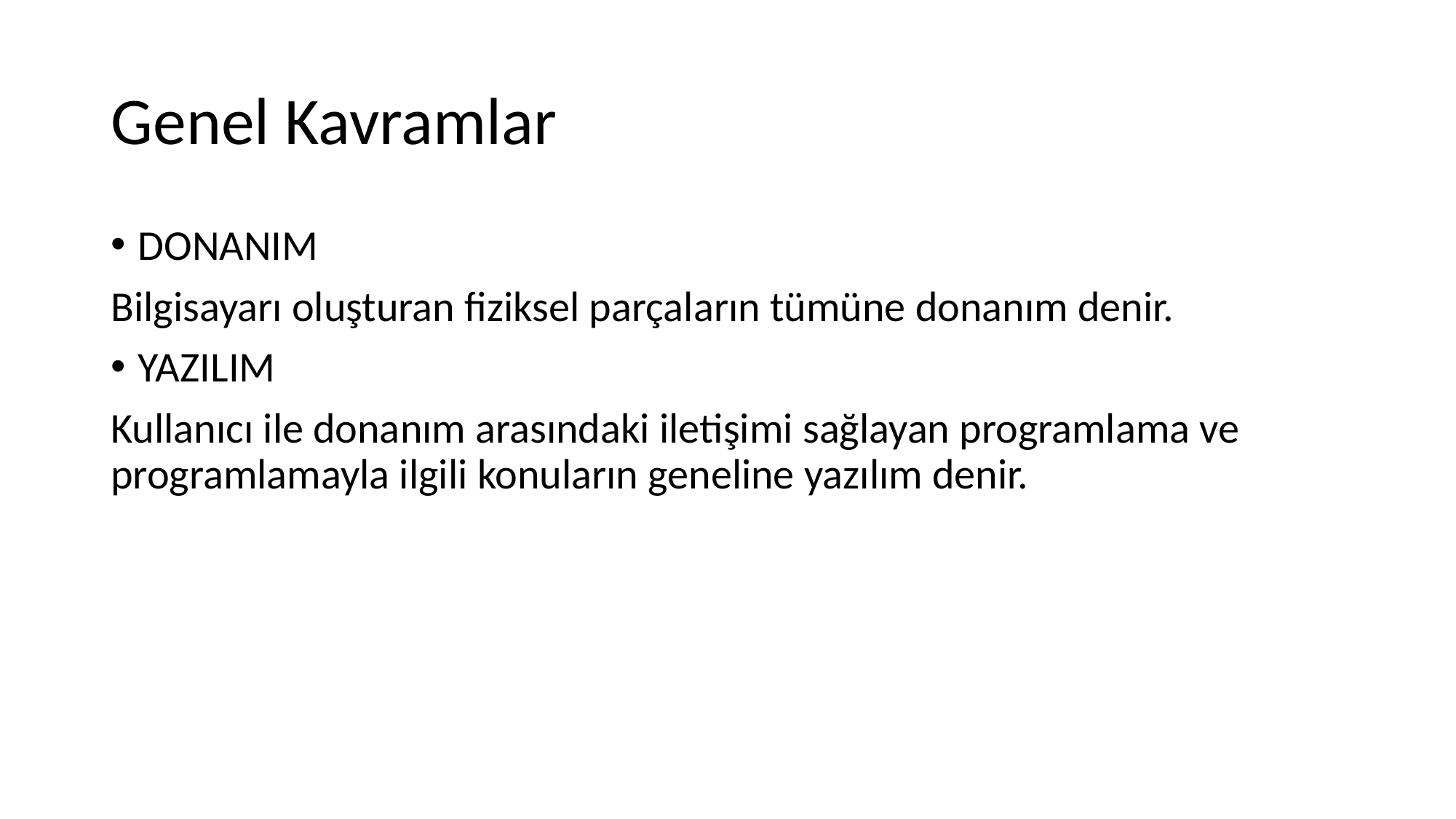

# Genel Kavramlar
DONANIM
Bilgisayarı oluşturan fiziksel parçaların tümüne donanım denir.
YAZILIM
Kullanıcı ile donanım arasındaki iletişimi sağlayan programlama ve programlamayla ilgili konuların geneline yazılım denir.